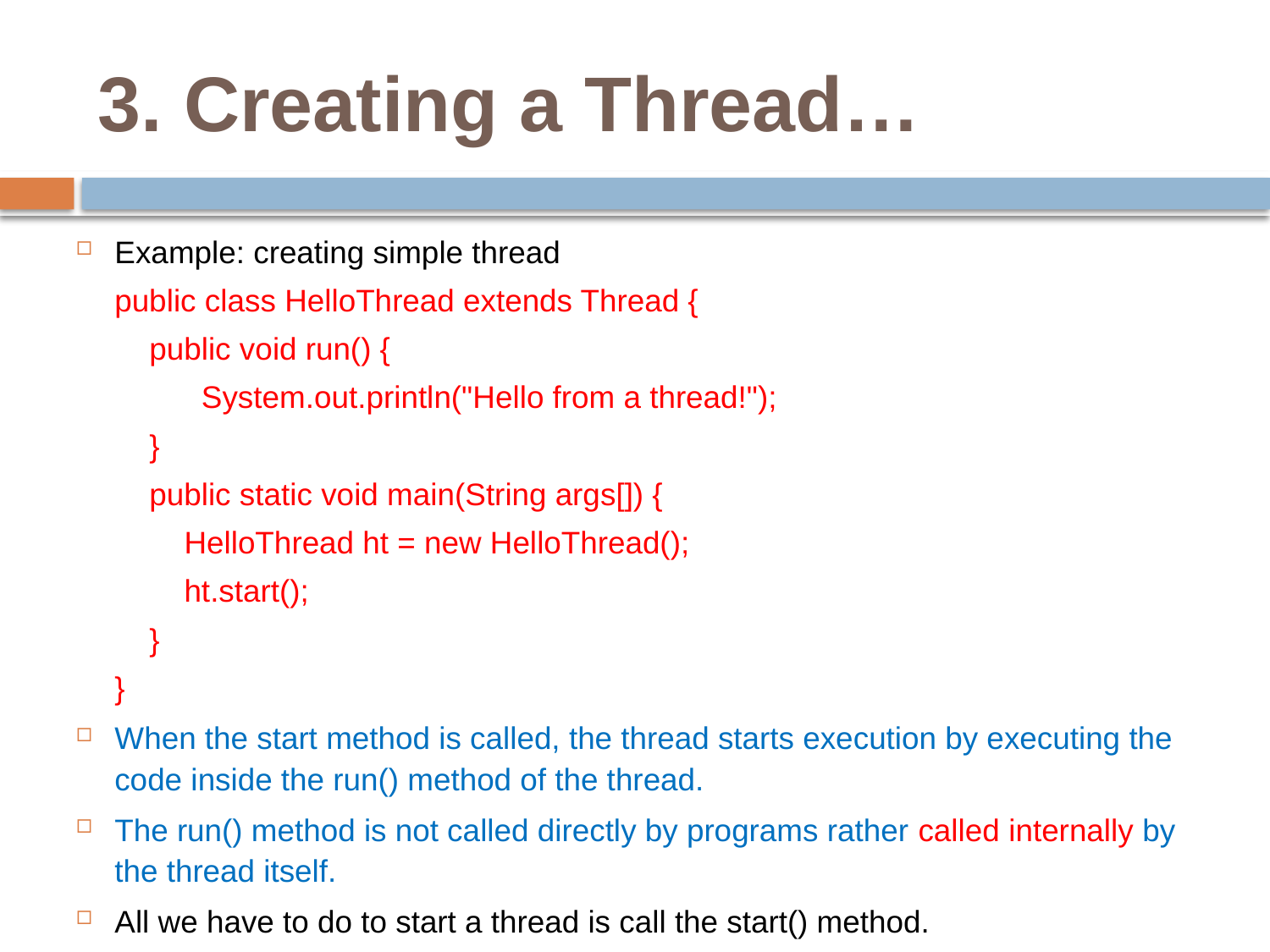

# 3. Creating a Thread…
Example: creating simple thread
public class HelloThread extends Thread {
    public void run() {
          System.out.println("Hello from a thread!");
    }
    public static void main(String args[]) {
        HelloThread ht = new HelloThread();
        ht.start();
    }
}
When the start method is called, the thread starts execution by executing the code inside the run() method of the thread.
The run() method is not called directly by programs rather called internally by the thread itself.
All we have to do to start a thread is call the start() method.